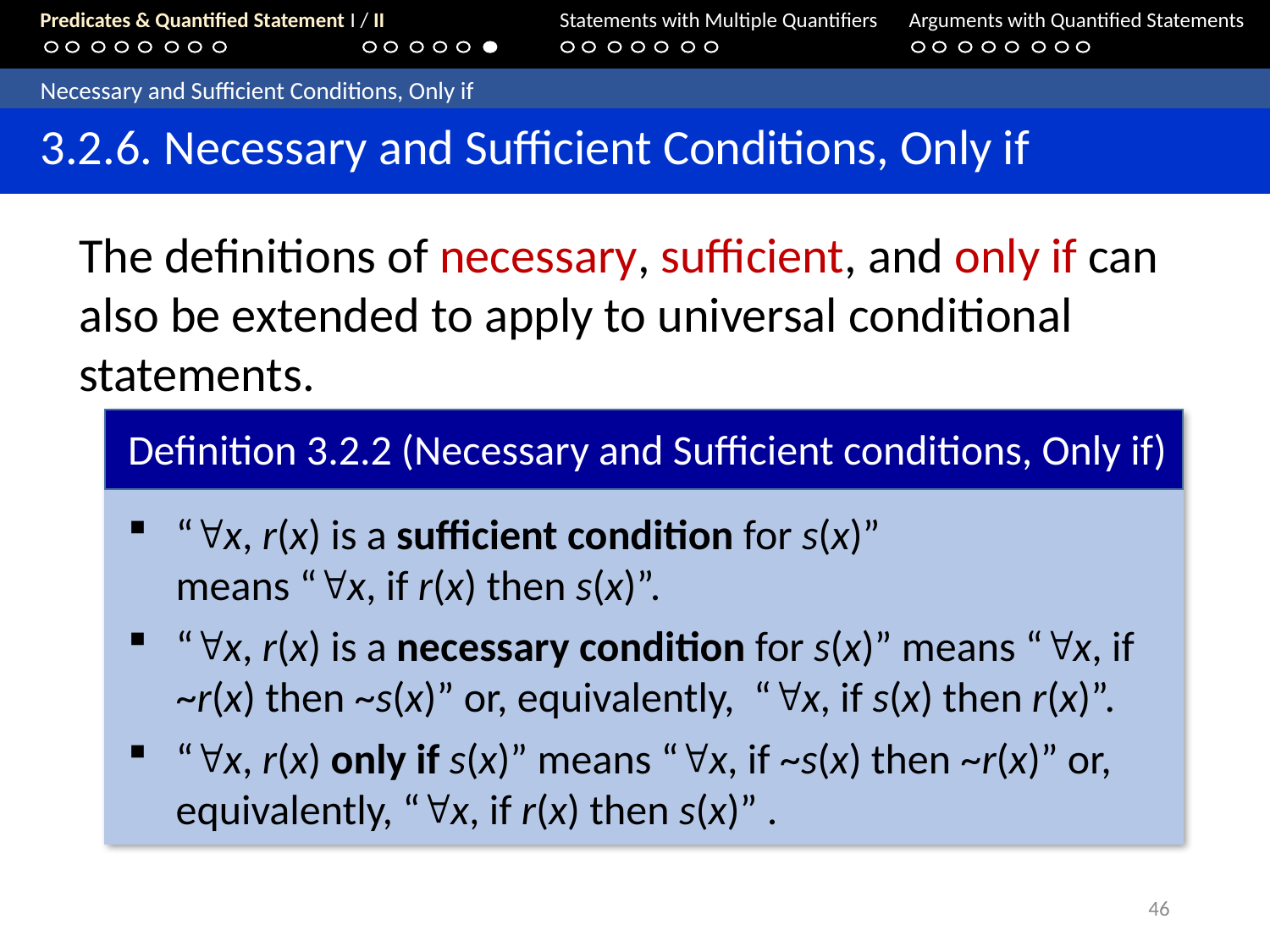

Predicates & Quantified Statement I / II	Statements with Multiple Quantifiers	Arguments with Quantified Statements

	Necessary and Sufficient Conditions, Only if
	3.2.6. Necessary and Sufficient Conditions, Only if
The definitions of necessary, sufficient, and only if can also be extended to apply to universal conditional statements.

Definition 3.2.2 (Necessary and Sufficient conditions, Only if)
“∀x, r(x) is a sufficient condition for s(x)”
means “∀x, if r(x) then s(x)”.
“∀x, r(x) is a necessary condition for s(x)” means “∀x, if ~r(x) then ~s(x)” or, equivalently,  “∀x, if s(x) then r(x)”.
“∀x, r(x) only if s(x)” means “∀x, if ~s(x) then ~r(x)” or, equivalently, “∀x, if r(x) then s(x)” .
46